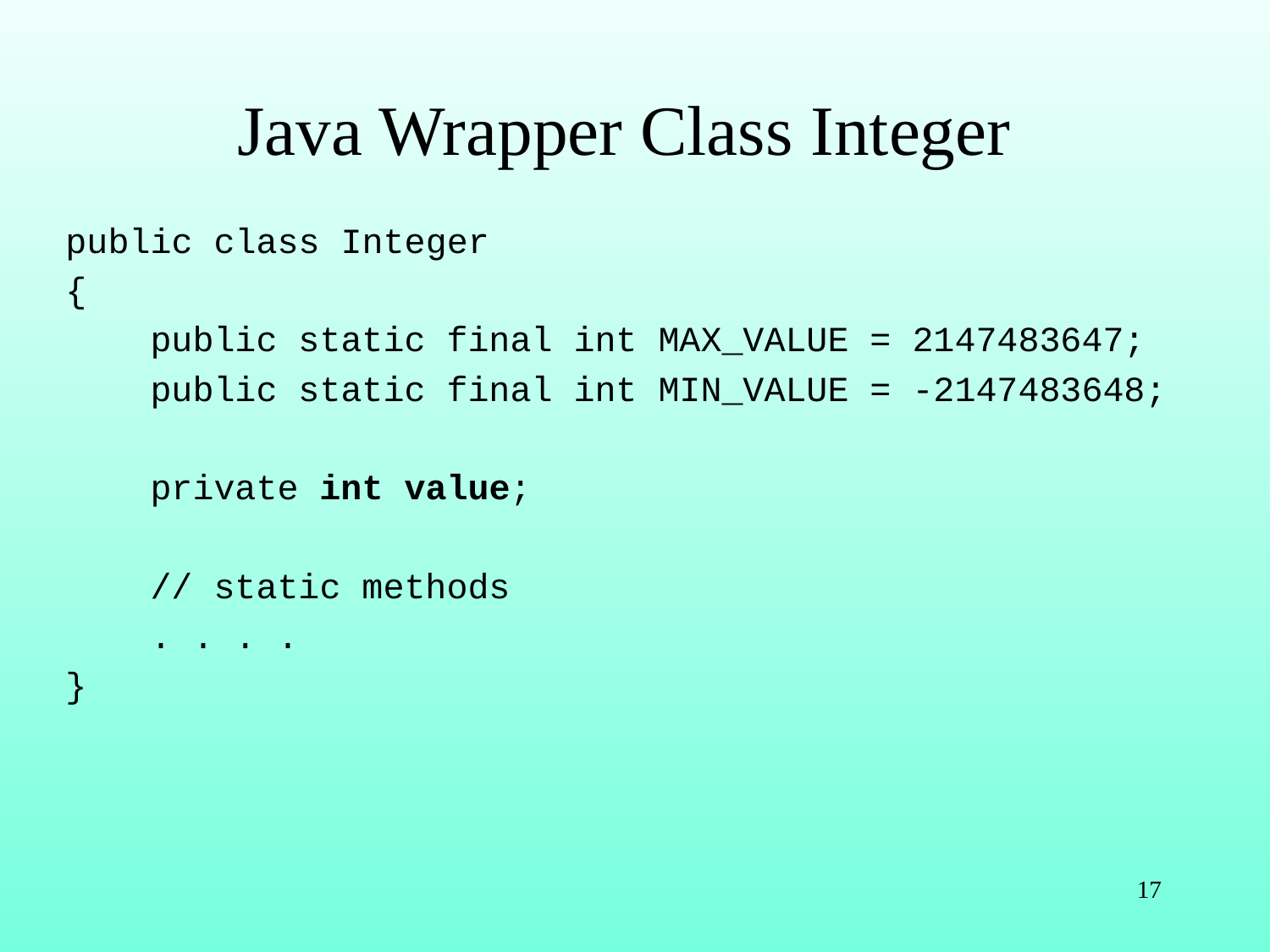

# Java Wrapper Class Integer
public class Integer
{
    public static final int MAX_VALUE = 2147483647;
    public static final int MIN_VALUE = -2147483648;

    private int value;

    // static methods
    . . . .
}

17